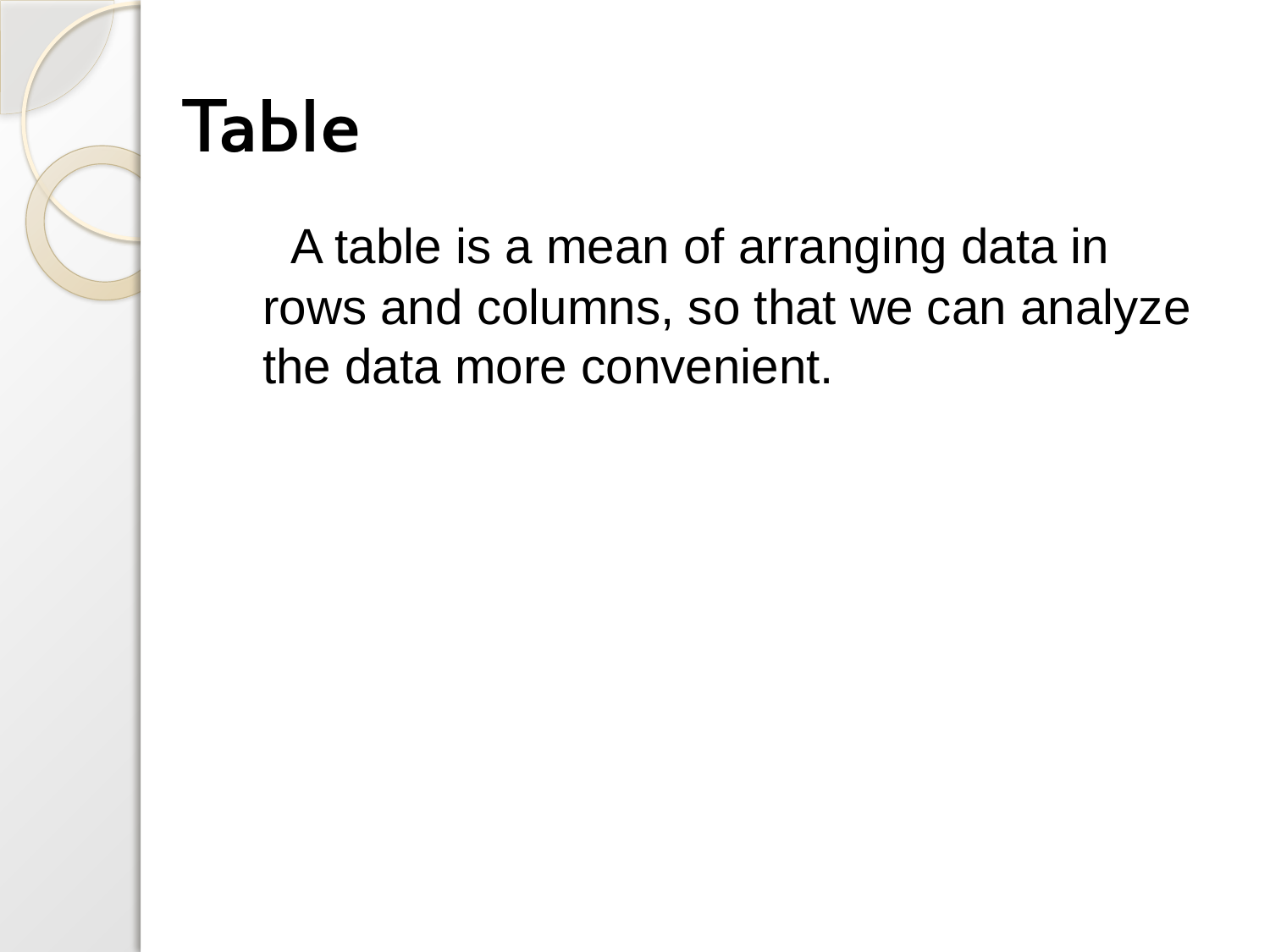

# Table
    A table is a mean of arranging data in rows and columns, so that we can analyze the data more convenient.